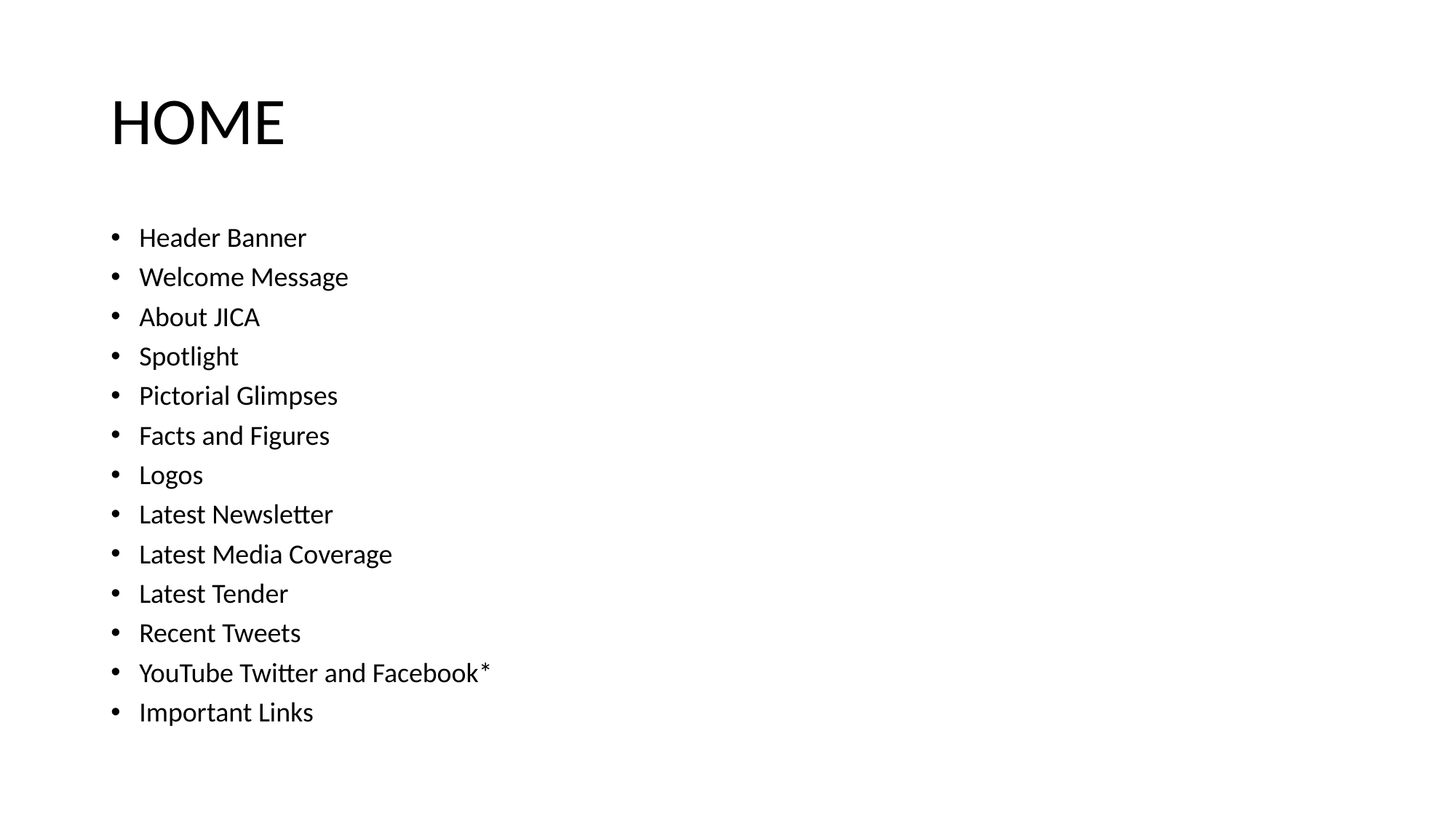

# HOME
Header Banner
Welcome Message
About JICA
Spotlight
Pictorial Glimpses
Facts and Figures
Logos
Latest Newsletter
Latest Media Coverage
Latest Tender
Recent Tweets
YouTube Twitter and Facebook*
Important Links